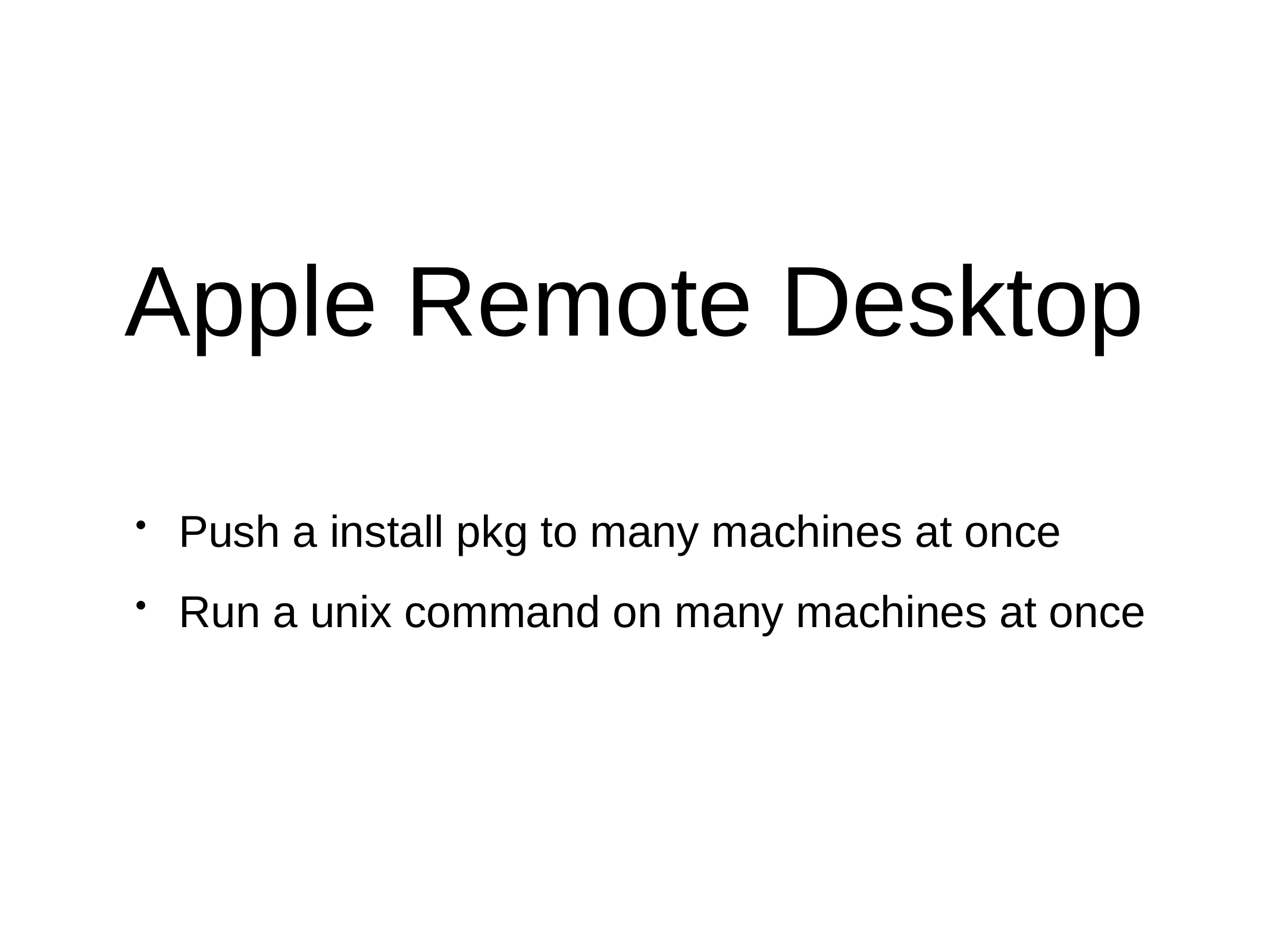

# Apple Remote Desktop
Push a install pkg to many machines at once
Run a unix command on many machines at once